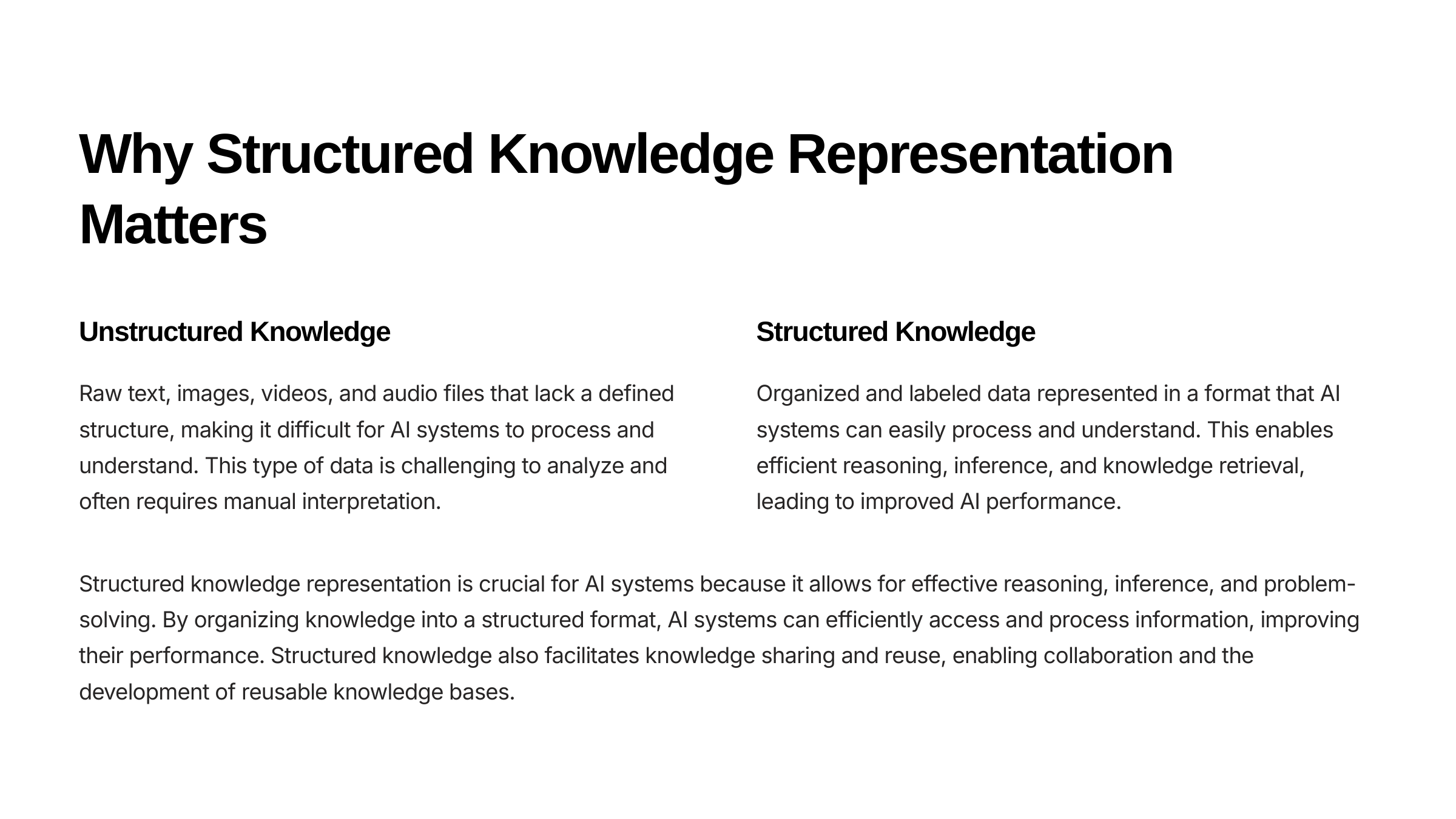

Why Structured Knowledge Representation Matters
Unstructured Knowledge
Structured Knowledge
Raw text, images, videos, and audio files that lack a defined structure, making it difficult for AI systems to process and understand. This type of data is challenging to analyze and often requires manual interpretation.
Organized and labeled data represented in a format that AI systems can easily process and understand. This enables efficient reasoning, inference, and knowledge retrieval, leading to improved AI performance.
Structured knowledge representation is crucial for AI systems because it allows for effective reasoning, inference, and problem-solving. By organizing knowledge into a structured format, AI systems can efficiently access and process information, improving their performance. Structured knowledge also facilitates knowledge sharing and reuse, enabling collaboration and the development of reusable knowledge bases.